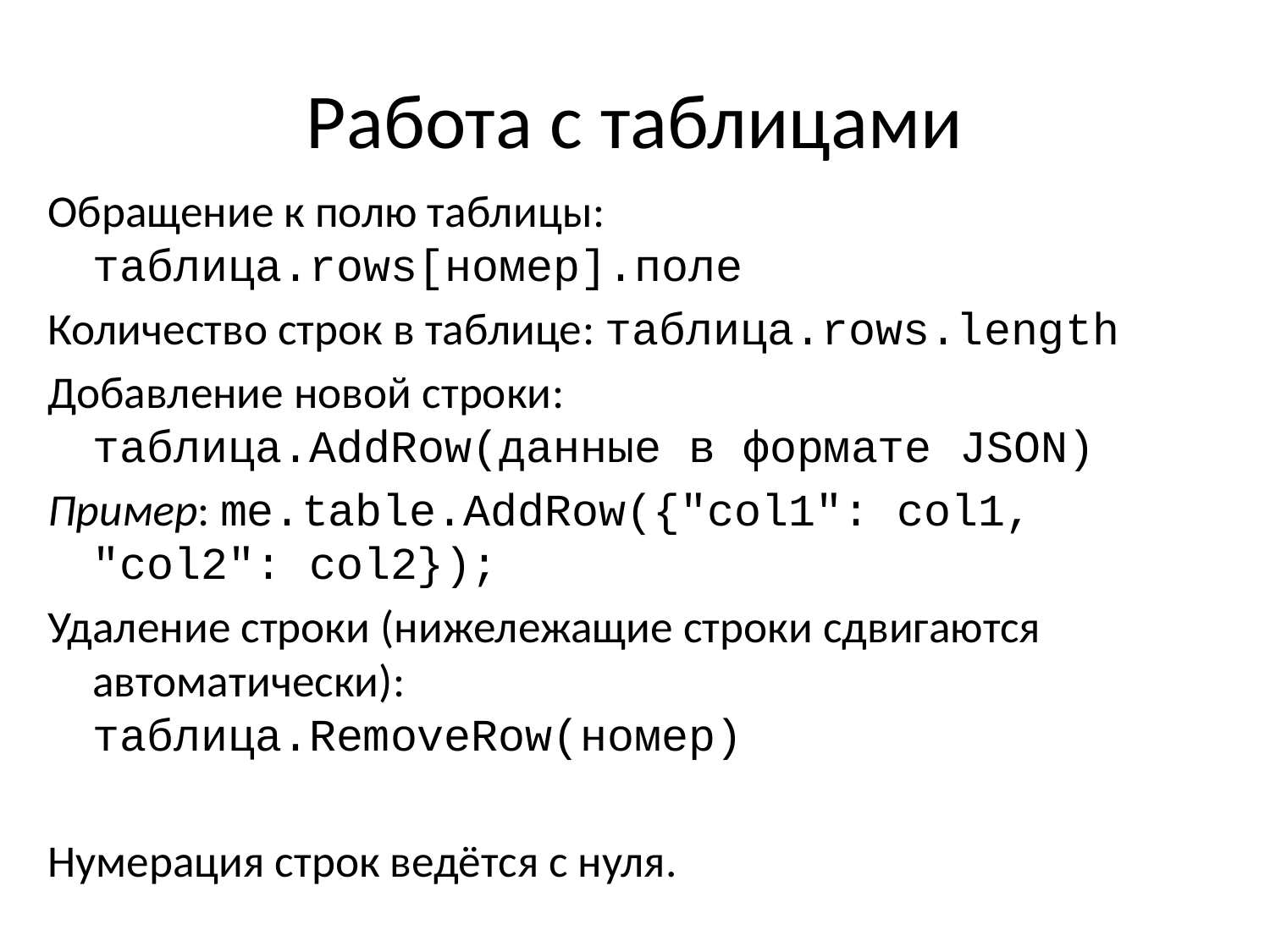

# Работа с таблицами
Обращение к полю таблицы: таблица.rows[номер].поле
Количество строк в таблице: таблица.rows.length
Добавление новой строки:
таблица.AddRow(данные в формате JSON)
Пример: me.table.AddRow({"col1": col1, "col2": col2});
Удаление строки (нижележащие строки сдвигаются автоматически):
таблица.RemoveRow(номер)

Нумерация строк ведётся с нуля.